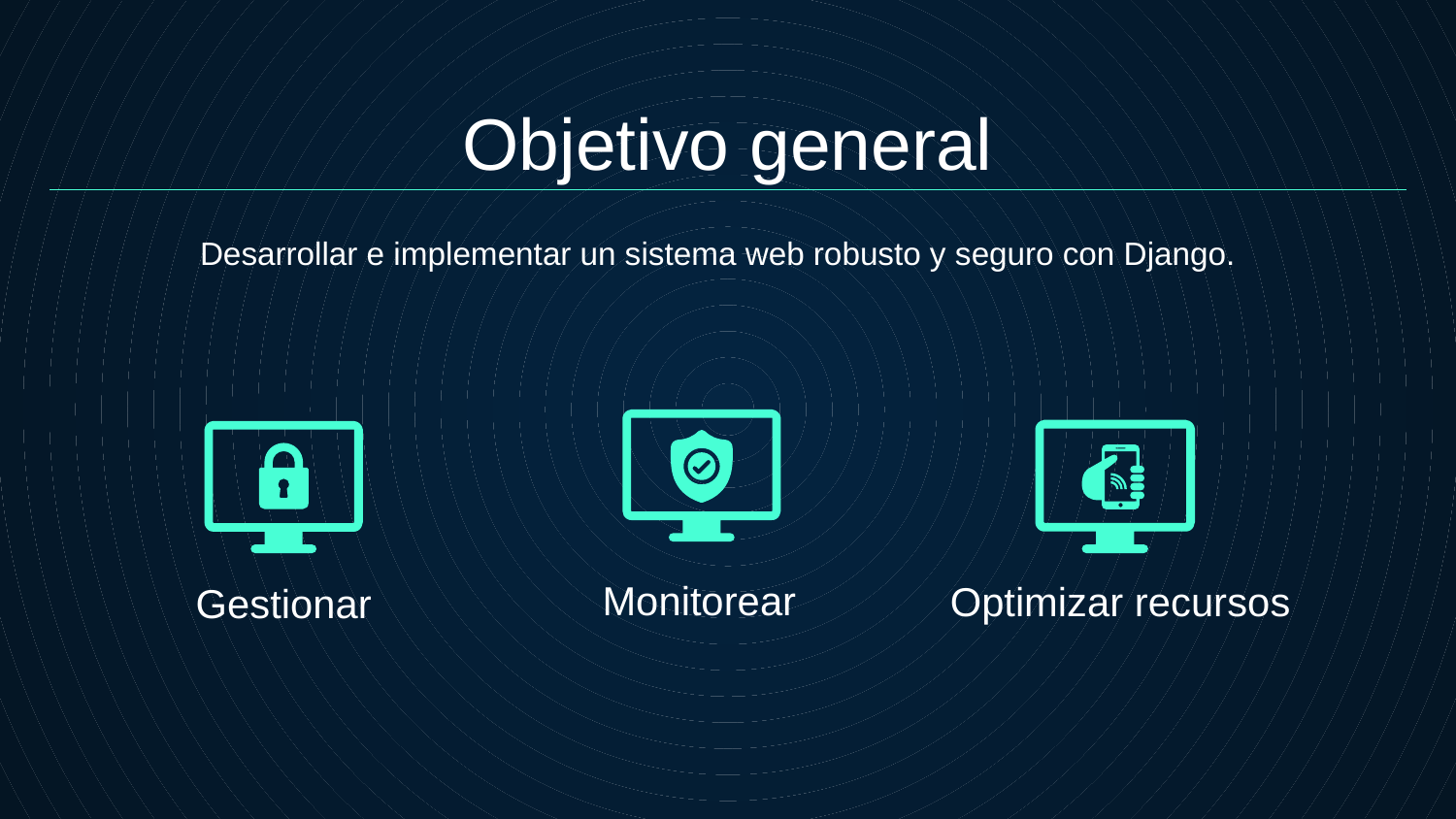

Objetivo general
Desarrollar e implementar un sistema web robusto y seguro con Django.

Optimizar recursos
Monitorear
# Gestionar

Neptune is the farthest planet from the Sun